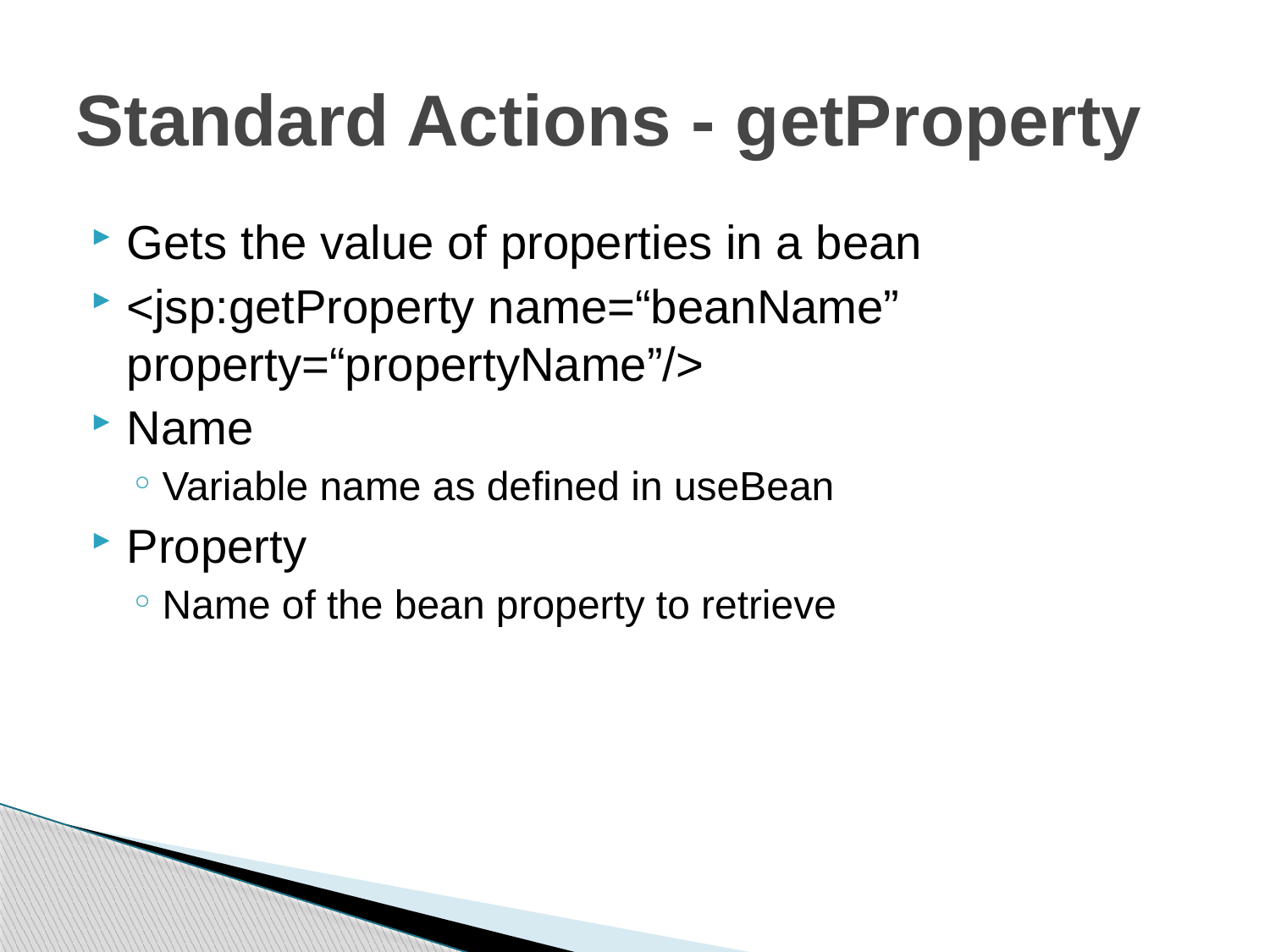

# Standard Actions - getProperty
Gets the value of properties in a bean
<jsp:getProperty name=“beanName” property=“propertyName”/>
Name
Variable name as defined in useBean
Property
Name of the bean property to retrieve